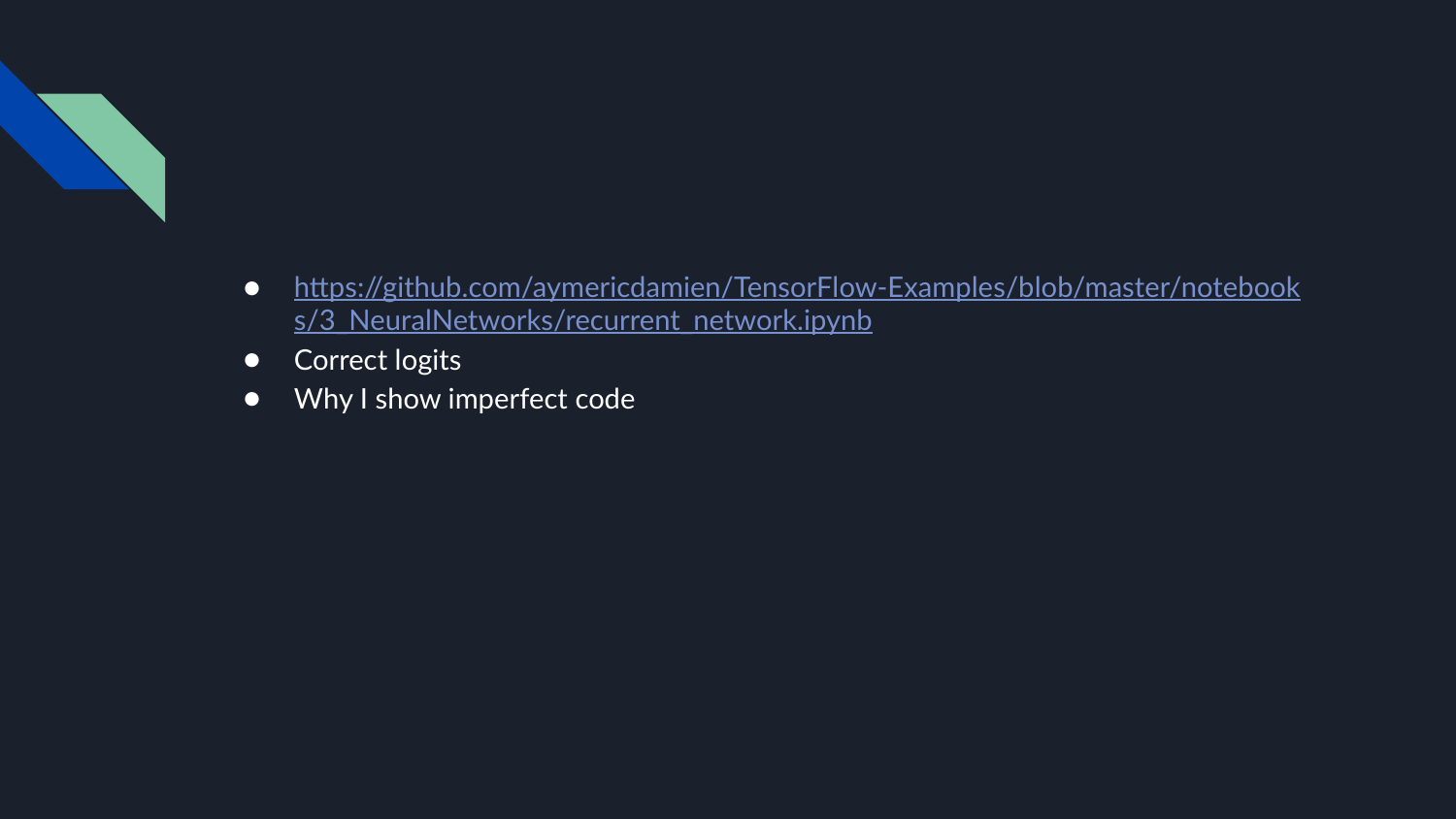

#
https://github.com/aymericdamien/TensorFlow-Examples/blob/master/notebooks/3_NeuralNetworks/recurrent_network.ipynb
Correct logits
Why I show imperfect code